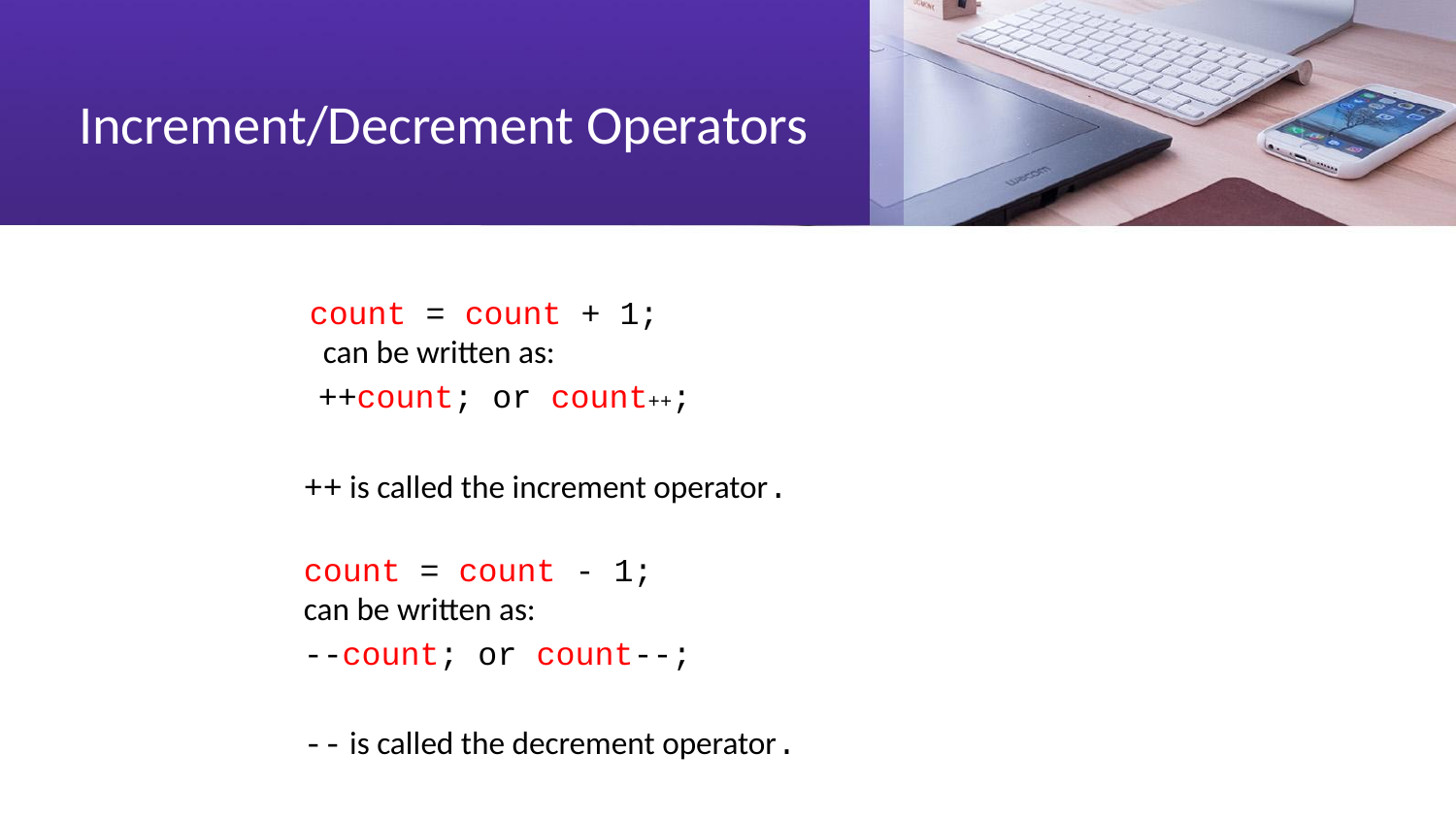

# Increment/Decrement Operators

   count = count + 1;
 can be written as:
	  ++count; or count++;

	++ is called the increment operator.
	count = count - 1;
can be written as:
	--count; or count--;

	-- is called the decrement operator.